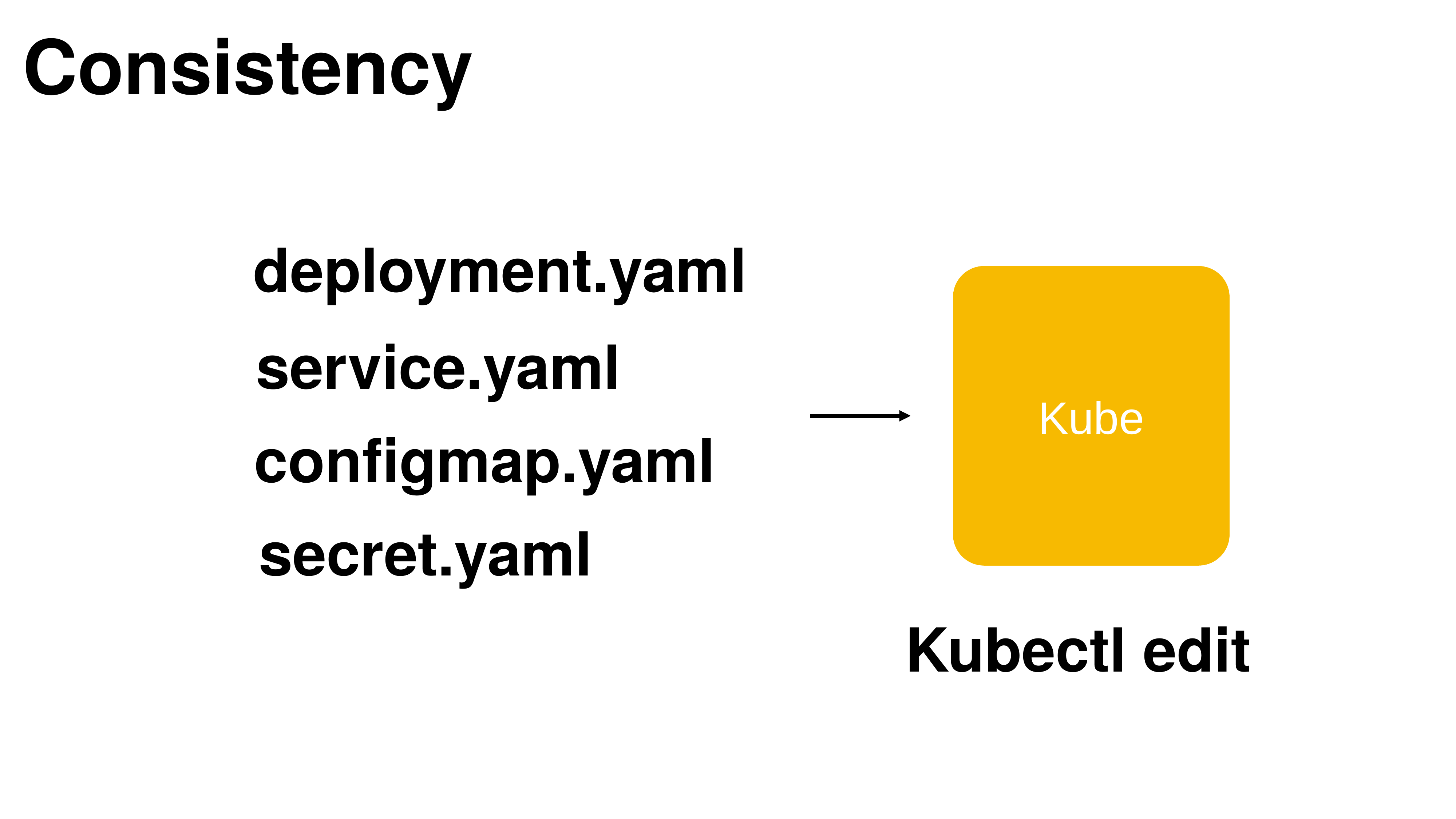

Consistency
deployment.yaml
Kube
service.yaml

configmap.yaml
secret.yaml
Kubectl edit